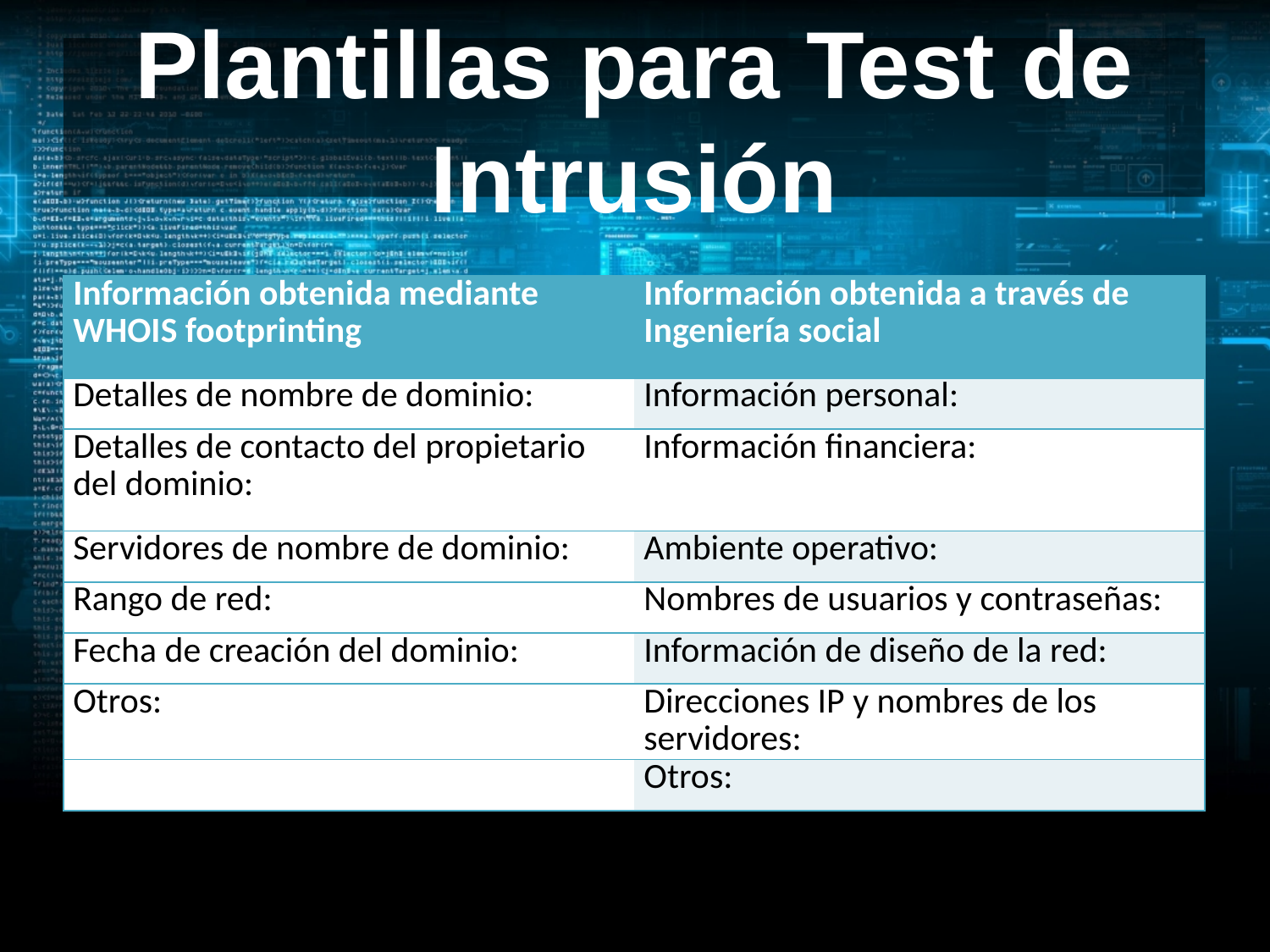

# Plantillas para Test de Intrusión
| Información obtenida mediante WHOIS footprinting | Información obtenida a través de Ingeniería social |
| --- | --- |
| Detalles de nombre de dominio: | Información personal: |
| Detalles de contacto del propietario del dominio: | Información financiera: |
| Servidores de nombre de dominio: | Ambiente operativo: |
| Rango de red: | Nombres de usuarios y contraseñas: |
| Fecha de creación del dominio: | Información de diseño de la red: |
| Otros: | Direcciones IP y nombres de los servidores: |
|  | Otros: |